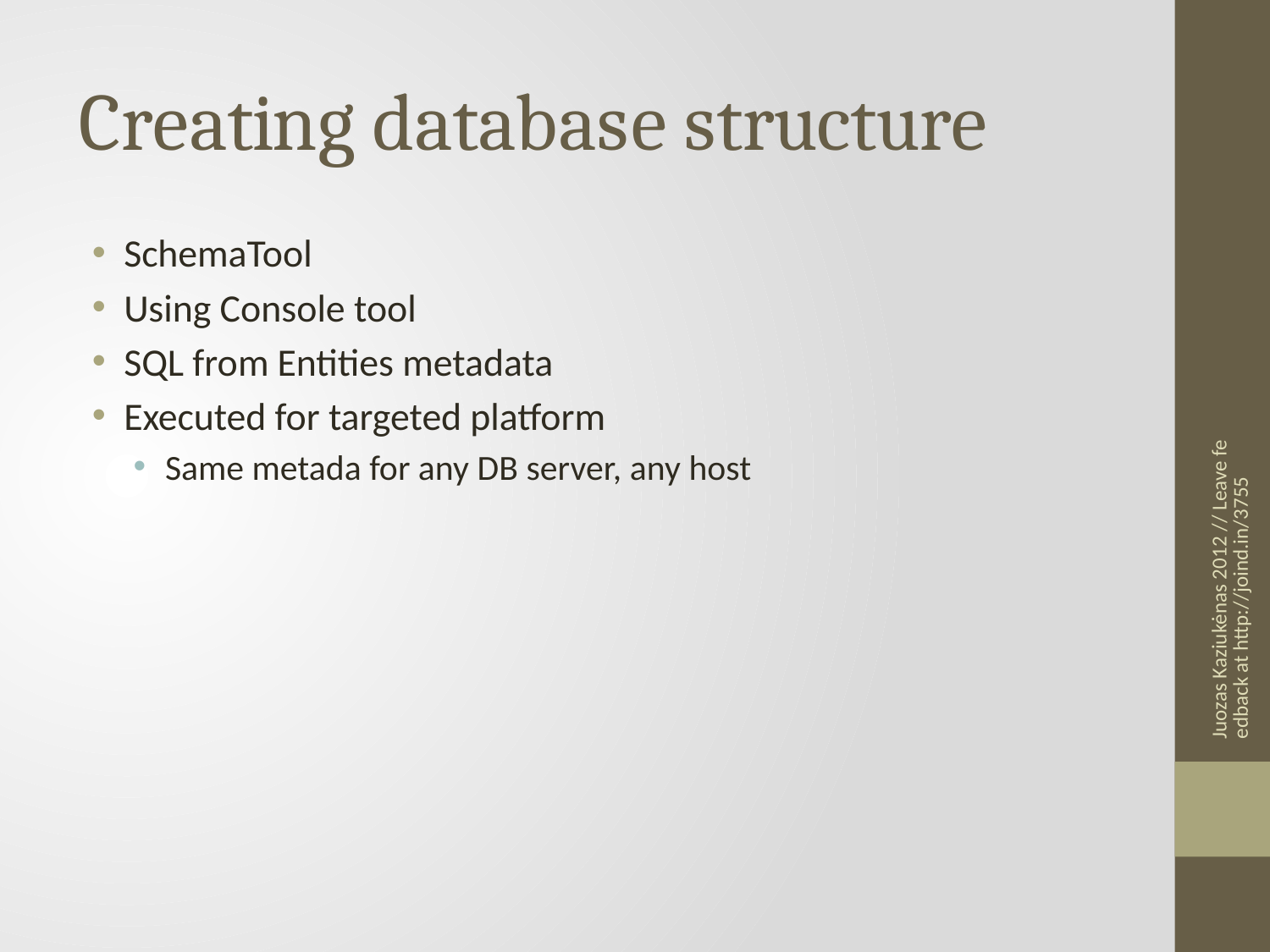

# Creating database structure
SchemaTool
Using Console tool
SQL from Entities metadata
Executed for targeted platform
Same metada for any DB server, any host
Juozas Kaziukėnas 2012 // Leave feedback at http://joind.in/3755